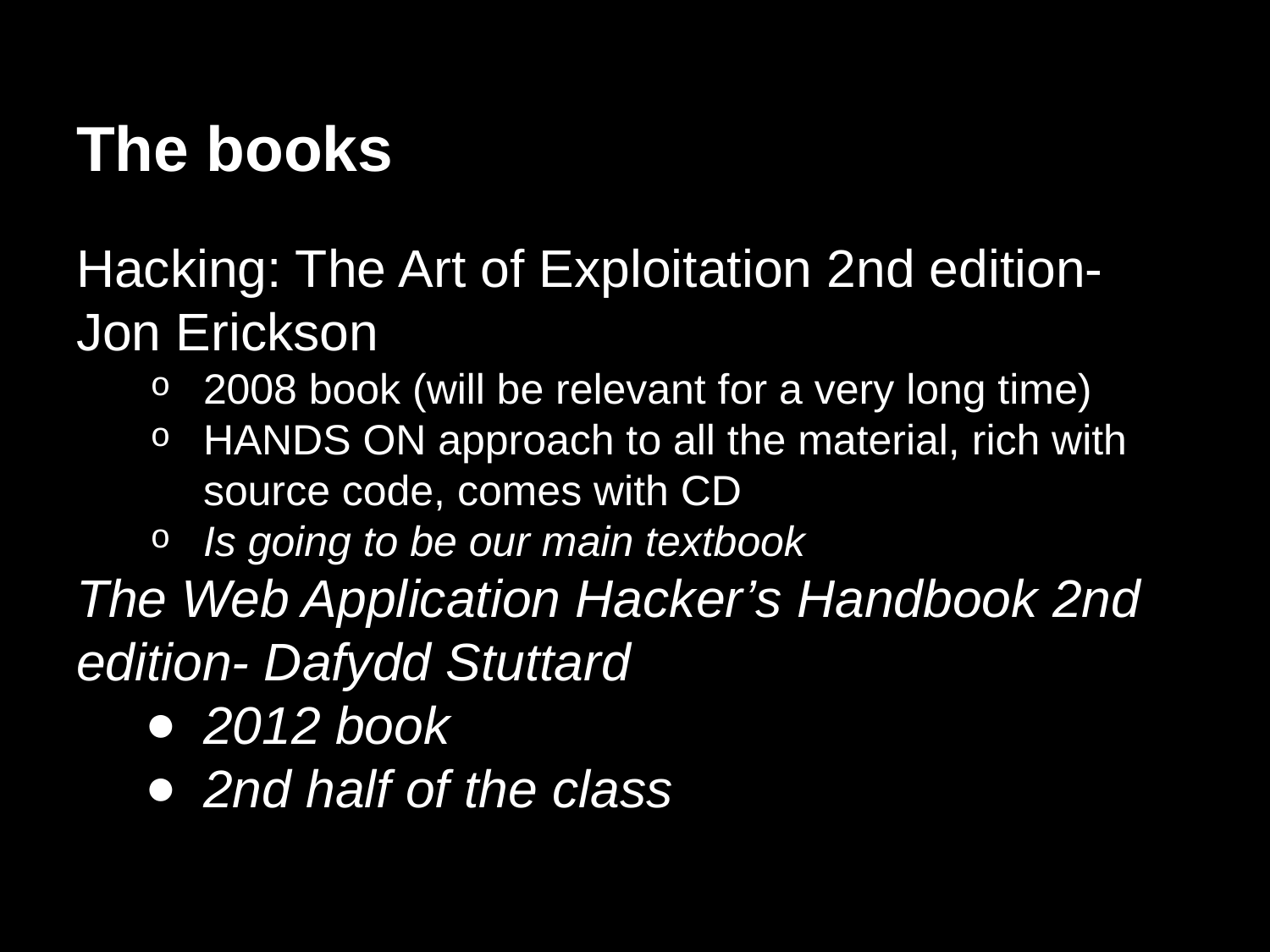

# The books
Hacking: The Art of Exploitation 2nd edition- Jon Erickson
2008 book (will be relevant for a very long time)
HANDS ON approach to all the material, rich with source code, comes with CD
Is going to be our main textbook
The Web Application Hacker’s Handbook 2nd edition- Dafydd Stuttard
2012 book
2nd half of the class